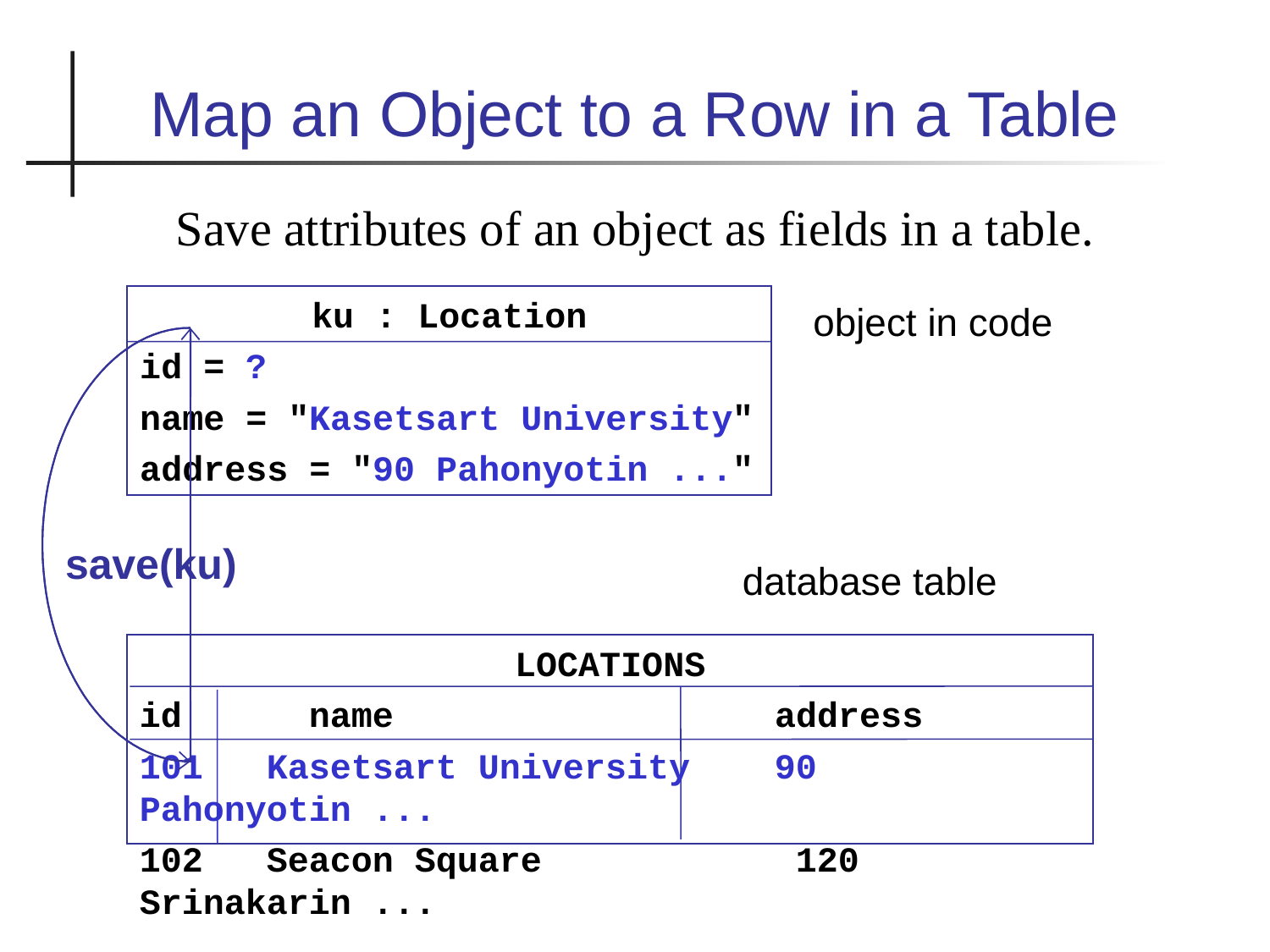

Map an Object to a Row in a Table
Save attributes of an object as fields in a table.
ku : Location
id = ?
name = "Kasetsart University"
address = "90 Pahonyotin ..."

object in code

save(ku)
database table
LOCATIONS
id	  name                  address
101	Kasetsart University	90 Pahonyotin ...
102	Seacon Square	       120 Srinakarin ...